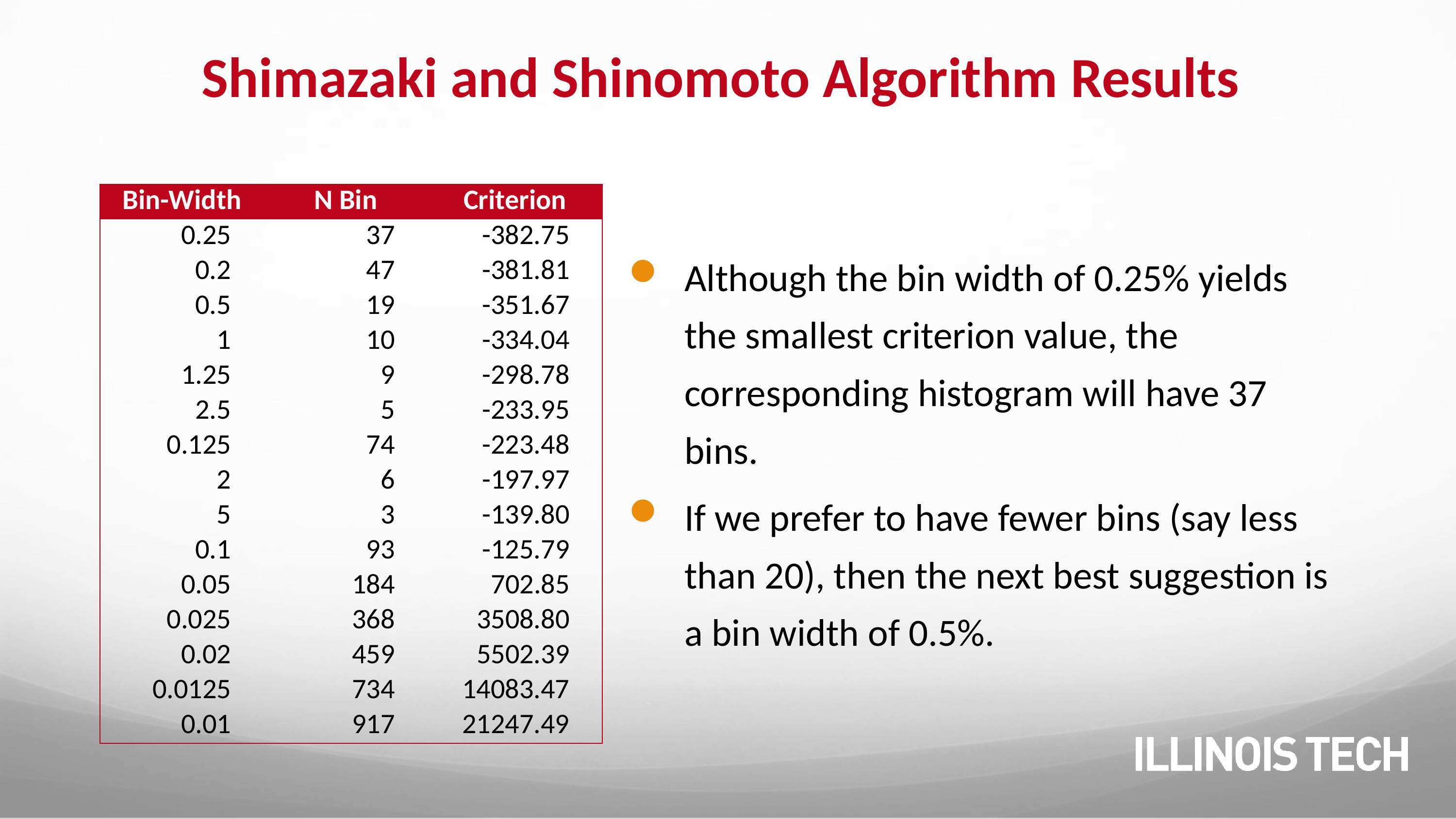

# Shimazaki and Shinomoto Algorithm Results
Although the bin width of 0.25% yields the smallest criterion value, the corresponding histogram will have 37 bins.
If we prefer to have fewer bins (say less than 20), then the next best suggestion is a bin width of 0.5%.
| Bin-Width | N Bin | Criterion |
| --- | --- | --- |
| 0.25 | 37 | -382.75 |
| 0.2 | 47 | -381.81 |
| 0.5 | 19 | -351.67 |
| 1 | 10 | -334.04 |
| 1.25 | 9 | -298.78 |
| 2.5 | 5 | -233.95 |
| 0.125 | 74 | -223.48 |
| 2 | 6 | -197.97 |
| 5 | 3 | -139.80 |
| 0.1 | 93 | -125.79 |
| 0.05 | 184 | 702.85 |
| 0.025 | 368 | 3508.80 |
| 0.02 | 459 | 5502.39 |
| 0.0125 | 734 | 14083.47 |
| 0.01 | 917 | 21247.49 |